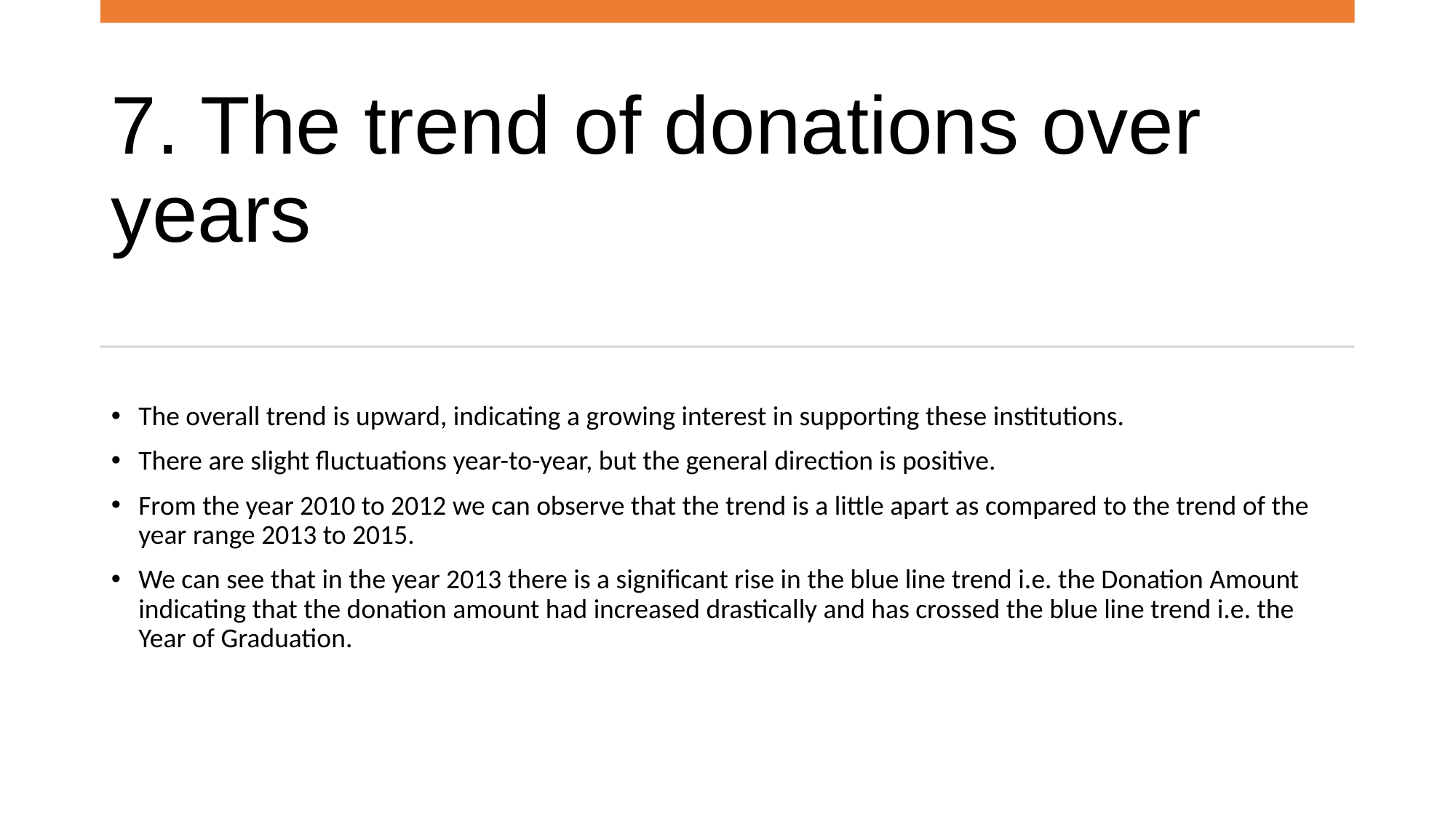

# 7. The trend of donations over years

The overall trend is upward, indicating a growing interest in supporting these institutions.
There are slight fluctuations year-to-year, but the general direction is positive.
From the year 2010 to 2012 we can observe that the trend is a little apart as compared to the trend of the year range 2013 to 2015.
We can see that in the year 2013 there is a significant rise in the blue line trend i.e. the Donation Amount indicating that the donation amount had increased drastically and has crossed the blue line trend i.e. the Year of Graduation.